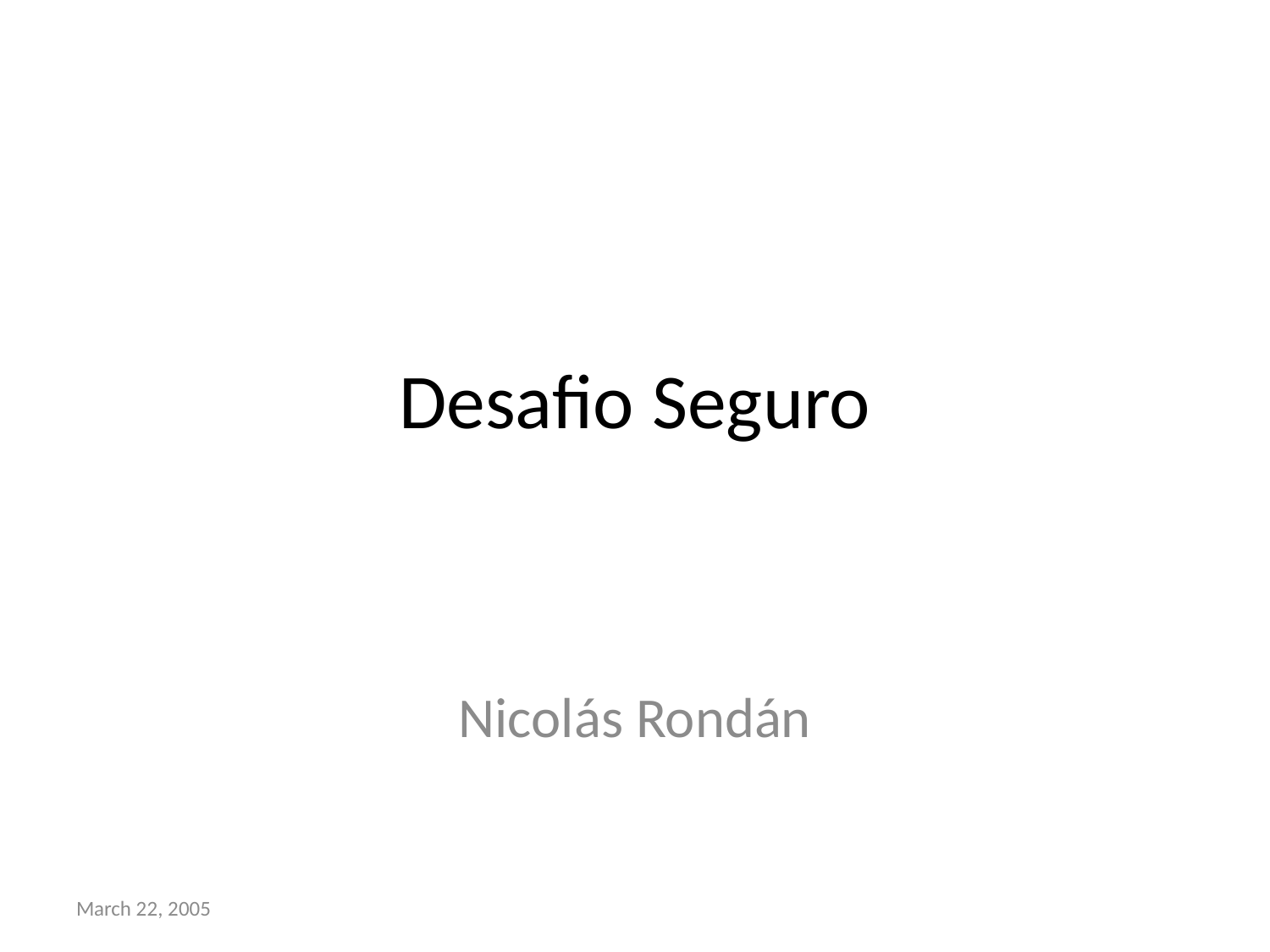

# Desafio Seguro
Nicolás Rondán
March 22, 2005